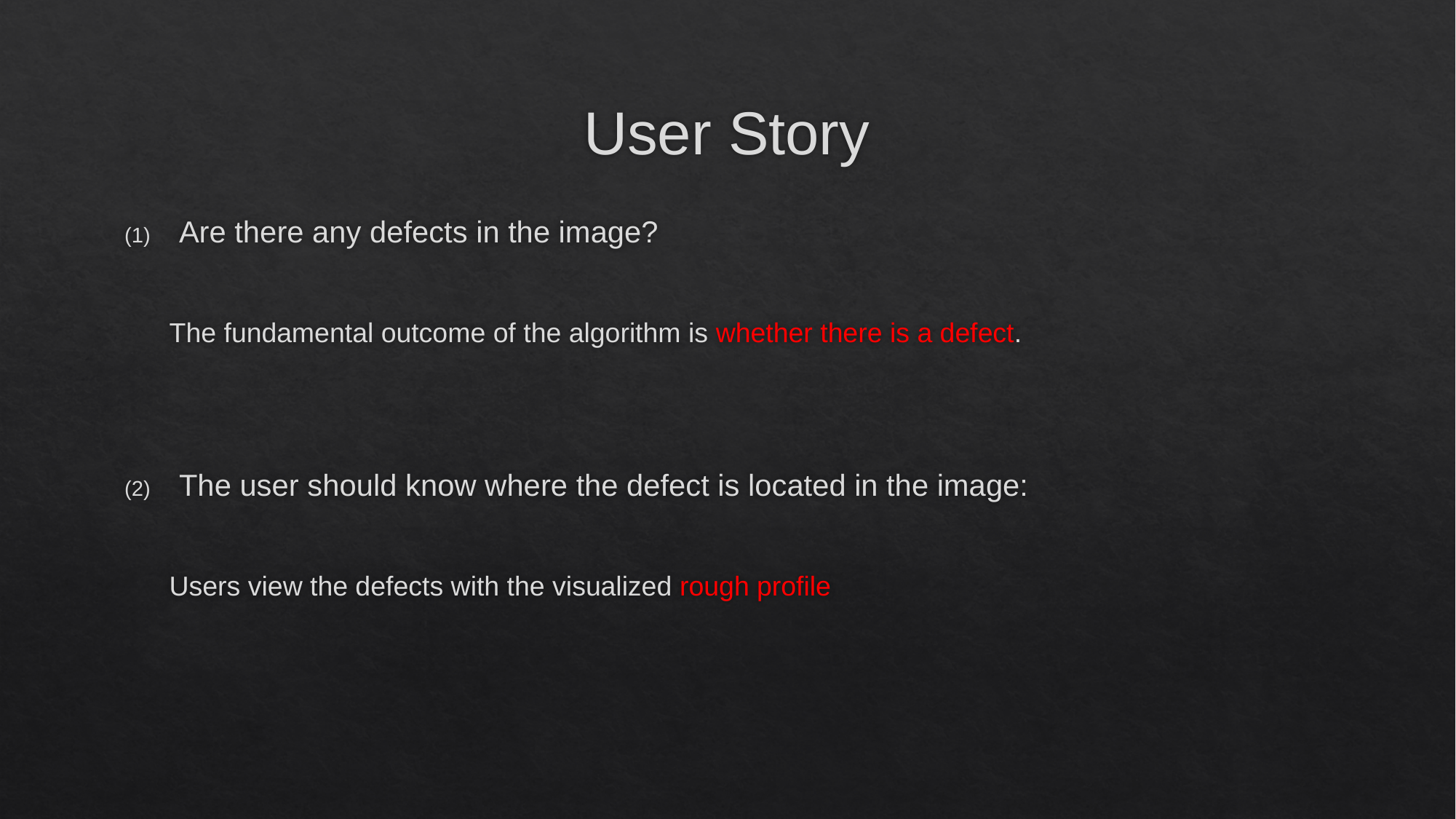

# User Story
Are there any defects in the image?

The fundamental outcome of the algorithm is whether there is a defect.

The user should know where the defect is located in the image:

Users view the defects with the visualized rough profile